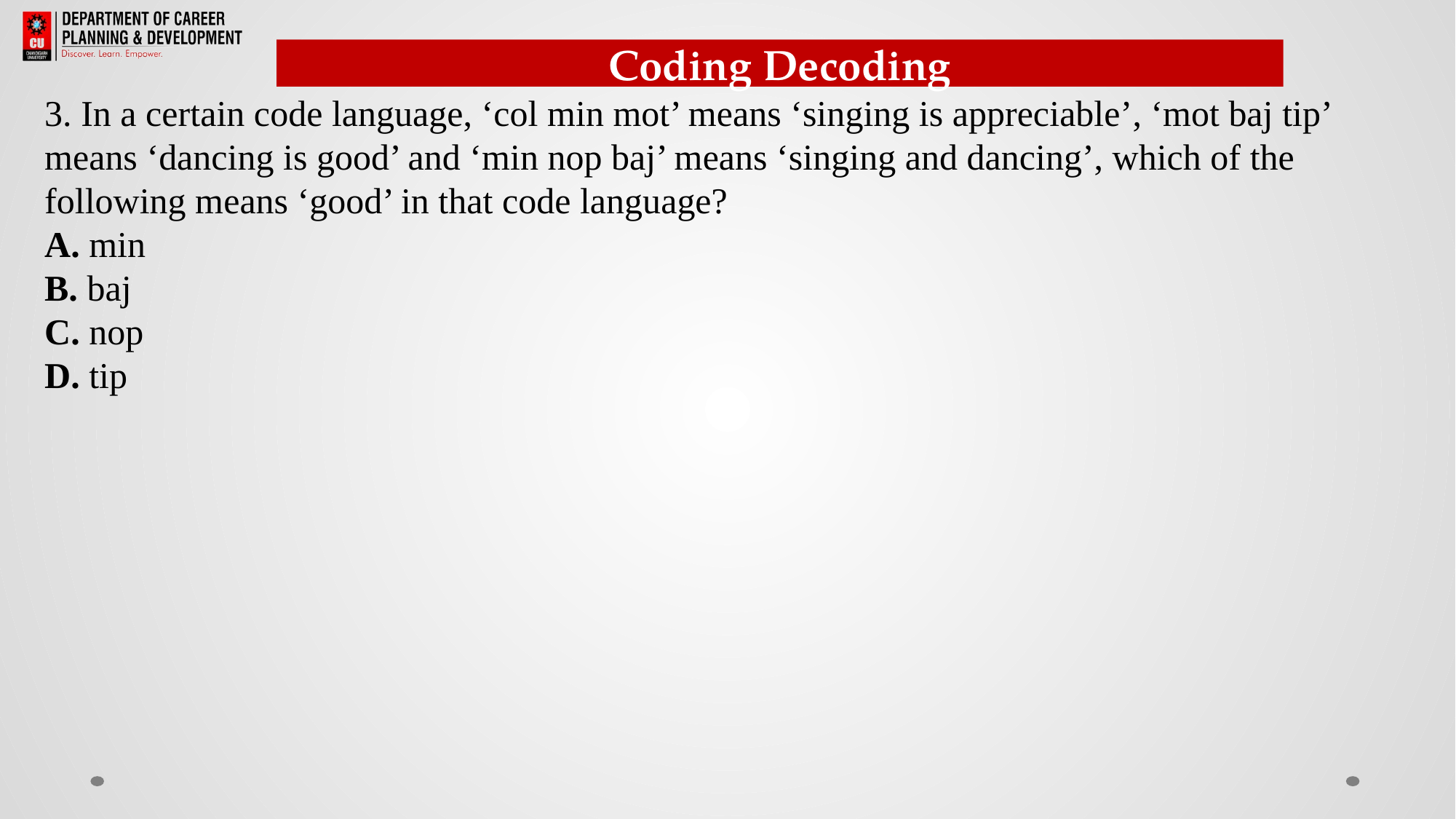

Coding Decoding

3. In a certain code language, ‘col min mot’ means ‘singing is appreciable’, ‘mot baj tip’ means ‘dancing is good’ and ‘min nop baj’ means ‘singing and dancing’, which of the following means ‘good’ in that code language?
A. min
B. baj
C. nop
D. tip